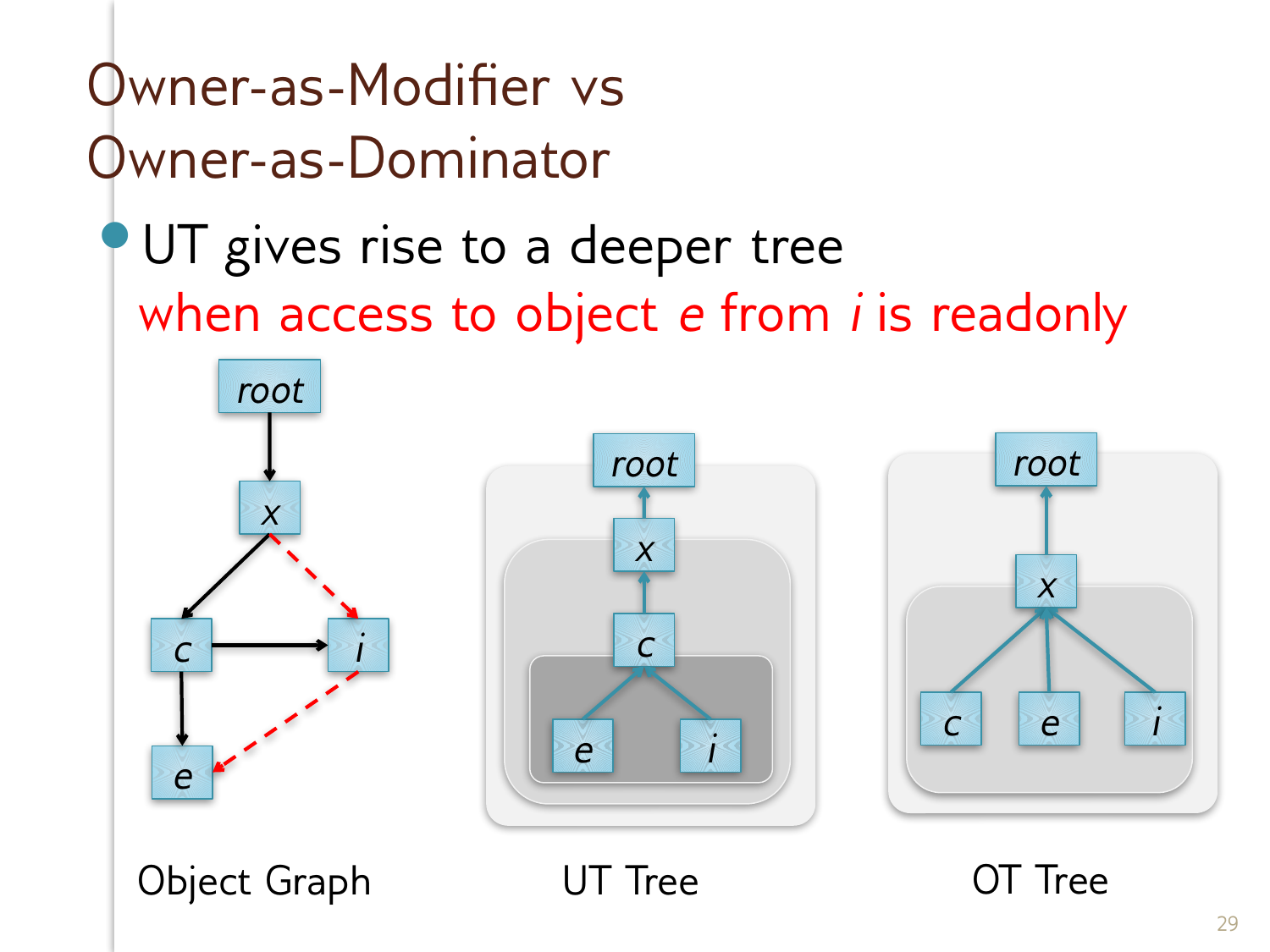

# Owner-as-Modifier vs Owner-as-Dominator
UT gives rise to a deeper tree
when access to object e from i is readonly
root
x
c
i
e
root

x

c
e
i
OT Tree
root

x

c

e
i
UT Tree
Object Graph
29